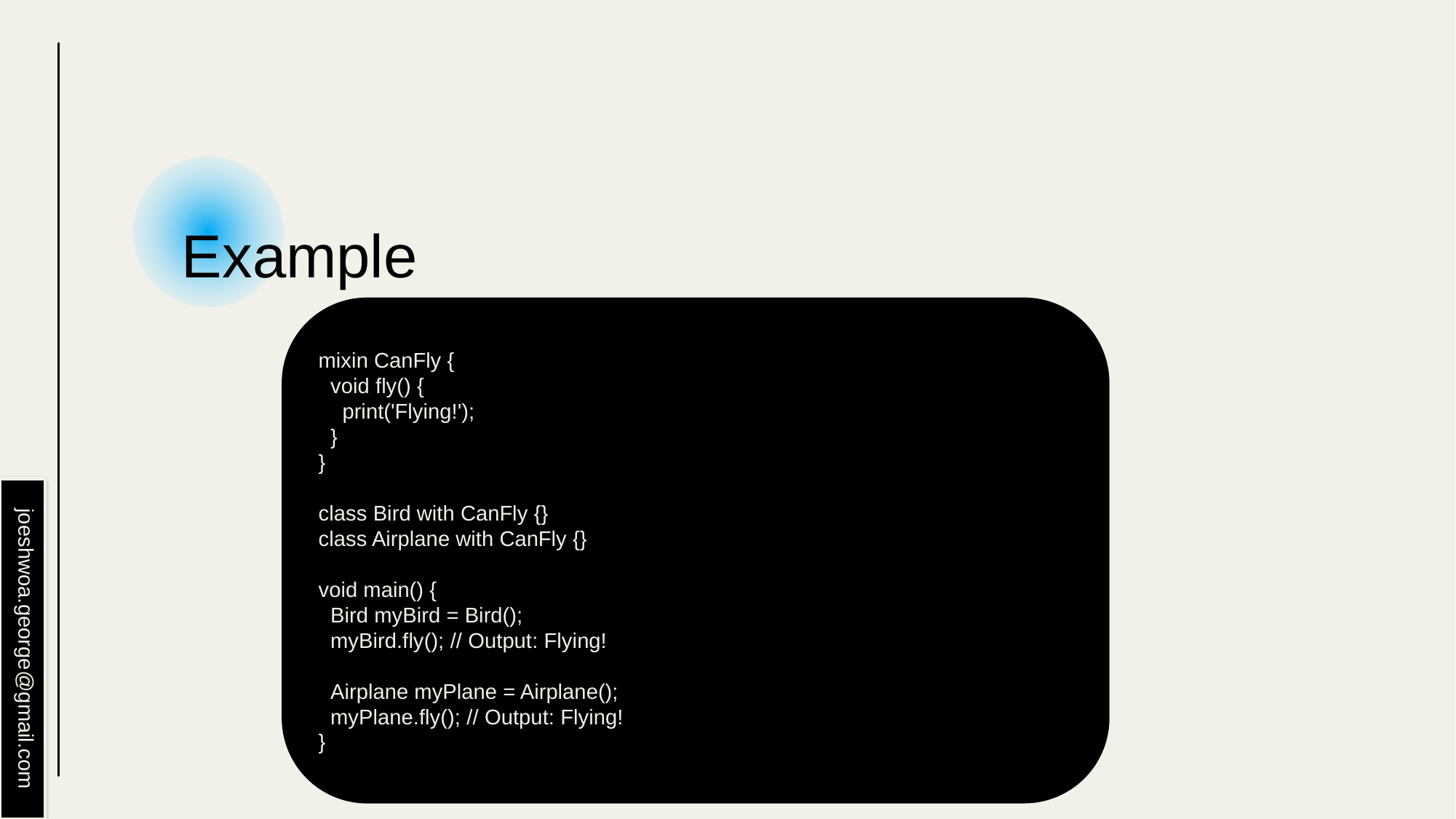

# Example
mixin CanFly {
  void fly() {
    print('Flying!');
  }
}

class Bird with CanFly {}
class Airplane with CanFly {}

void main() {
  Bird myBird = Bird();
  myBird.fly(); // Output: Flying!

  Airplane myPlane = Airplane();
  myPlane.fly(); // Output: Flying!
}

joeshwoa.george@gmail.com